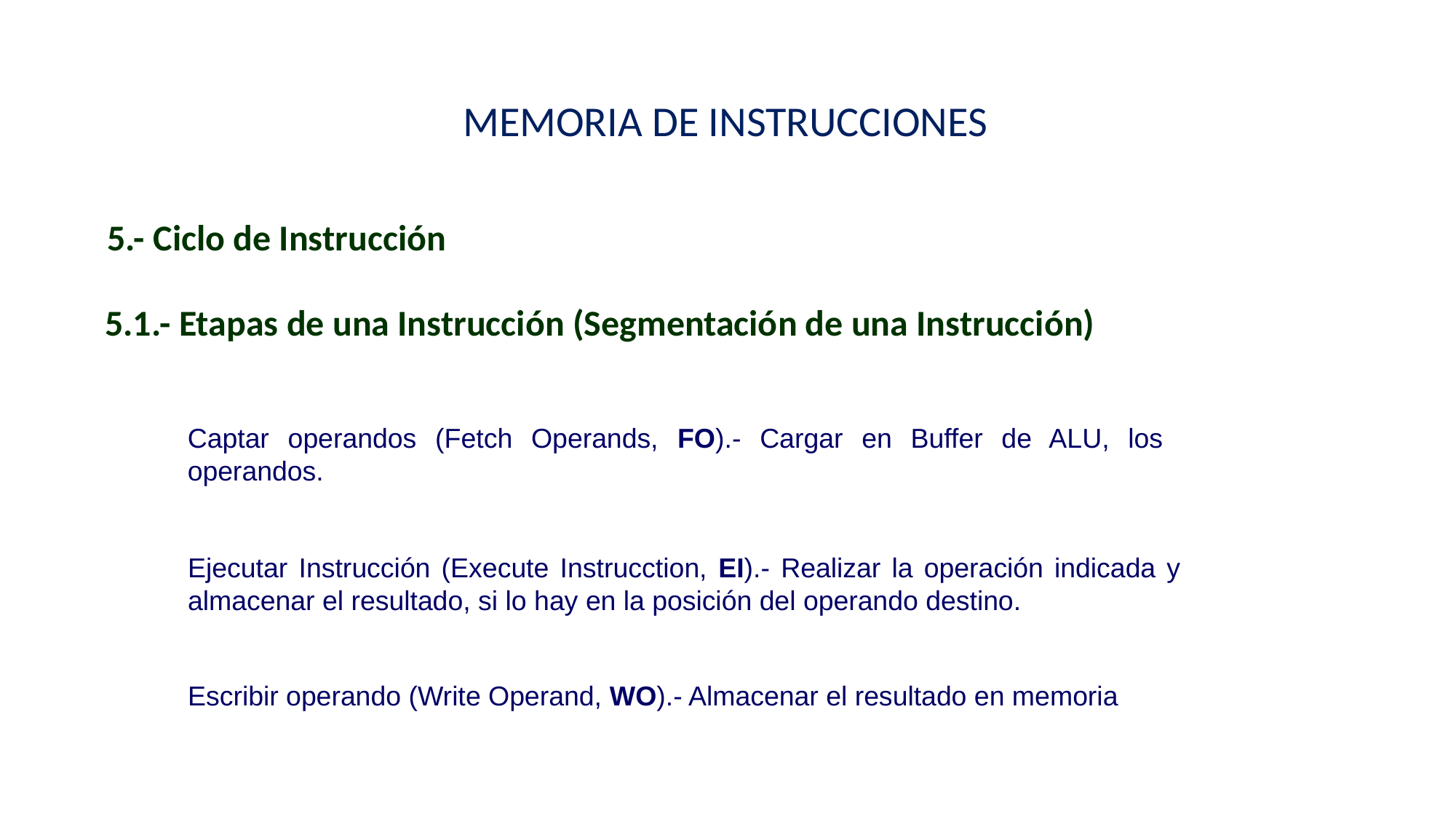

MEMORIA DE INSTRUCCIONES
5.- Ciclo de Instrucción
5.1.- Etapas de una Instrucción (Segmentación de una Instrucción)
Captar operandos (Fetch Operands, FO).- Cargar en Buffer de ALU, los operandos.
Ejecutar Instrucción (Execute Instrucction, EI).- Realizar la operación indicada y almacenar el resultado, si lo hay en la posición del operando destino.
Escribir operando (Write Operand, WO).- Almacenar el resultado en memoria